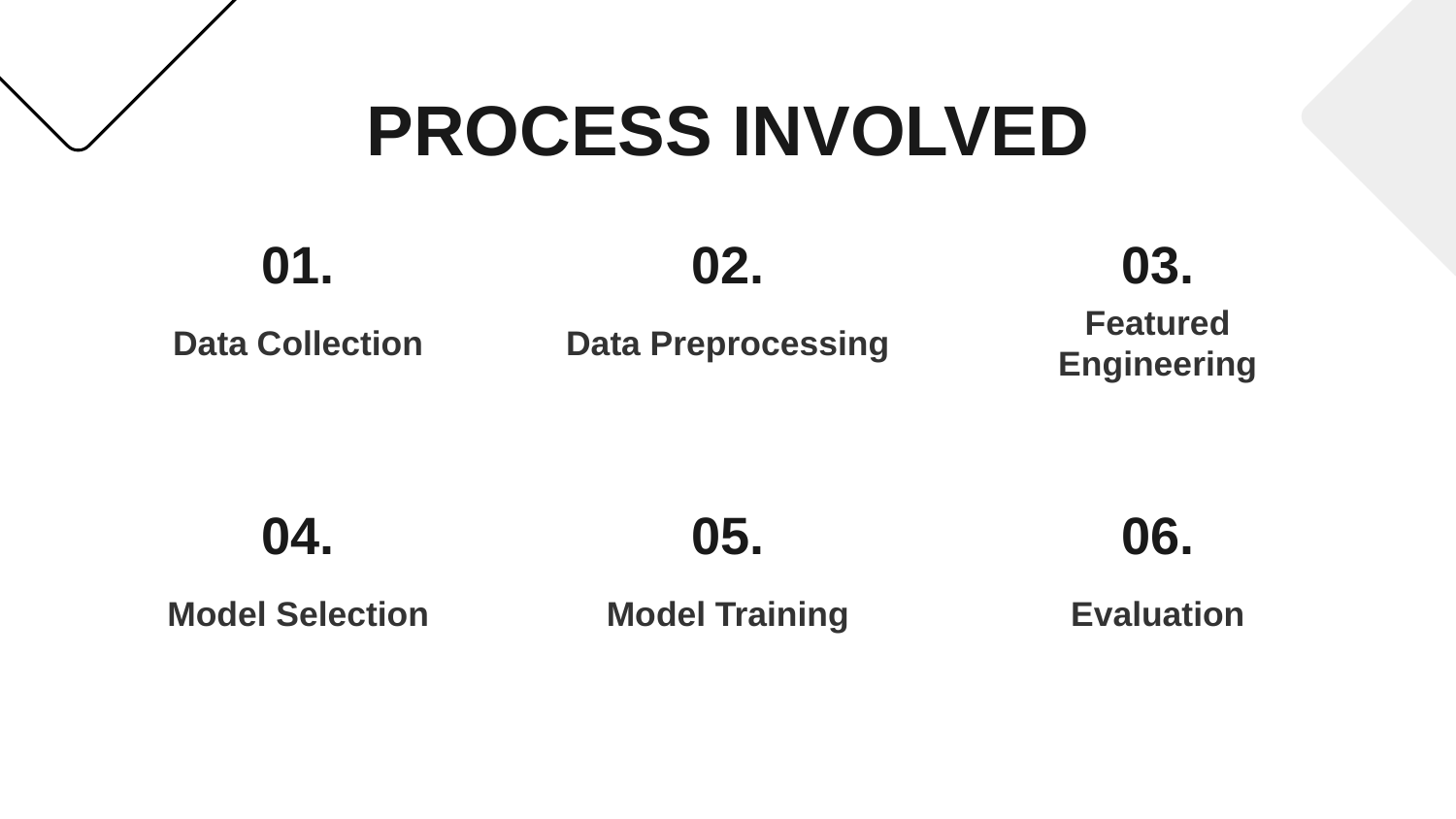

# PROCESS INVOLVED
01.
02.
03.
Data Collection
Data Preprocessing
Featured Engineering
04.
05.
06.
Model Selection
Model Training
Evaluation